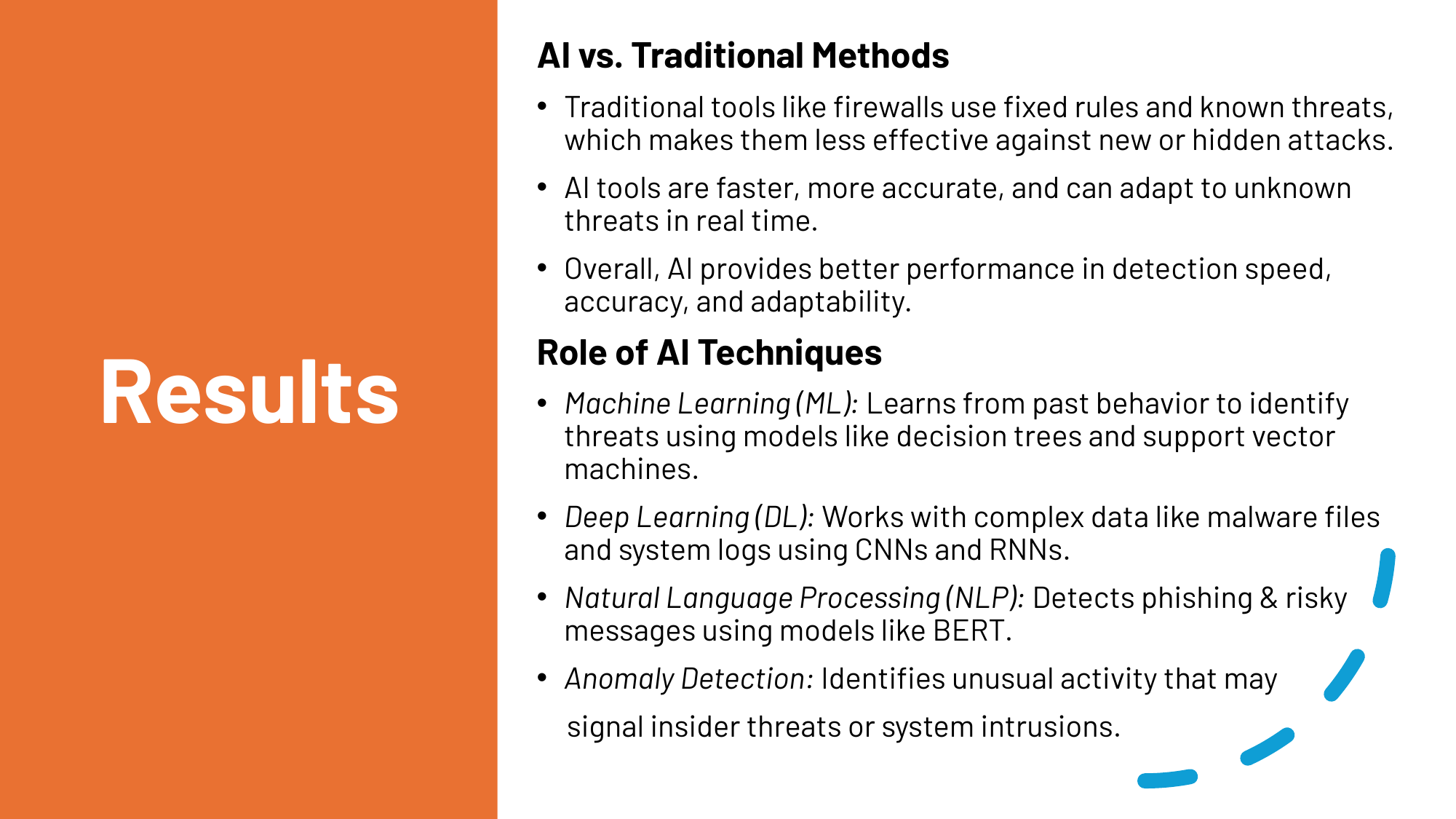

# Results
AI vs. Traditional Methods
Traditional tools like firewalls use fixed rules and known threats, which makes them less effective against new or hidden attacks.
AI tools are faster, more accurate, and can adapt to unknown threats in real time.
Overall, AI provides better performance in detection speed, accuracy, and adaptability.
Role of AI Techniques
Machine Learning (ML): Learns from past behavior to identify threats using models like decision trees and support vector machines.
Deep Learning (DL): Works with complex data like malware files and system logs using CNNs and RNNs.
Natural Language Processing (NLP): Detects phishing & risky messages using models like BERT.
Anomaly Detection: Identifies unusual activity that may
     signal insider threats or system intrusions.